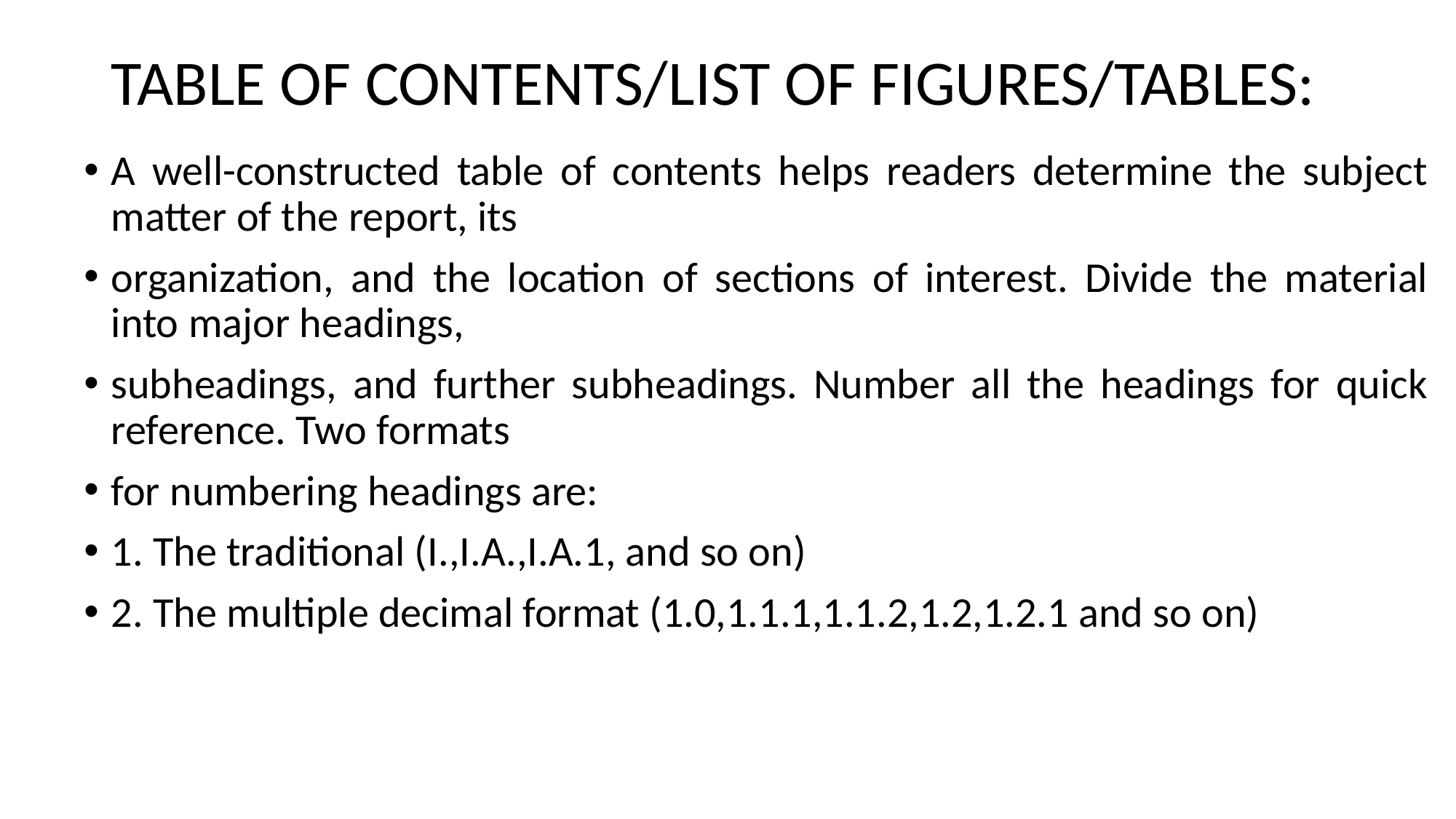

# TABLE OF CONTENTS/LIST OF FIGURES/TABLES:
A well-constructed table of contents helps readers determine the subject matter of the report, its
organization, and the location of sections of interest. Divide the material into major headings,
subheadings, and further subheadings. Number all the headings for quick reference. Two formats
for numbering headings are:
1. The traditional (I.,I.A.,I.A.1, and so on)
2. The multiple decimal format (1.0,1.1.1,1.1.2,1.2,1.2.1 and so on)